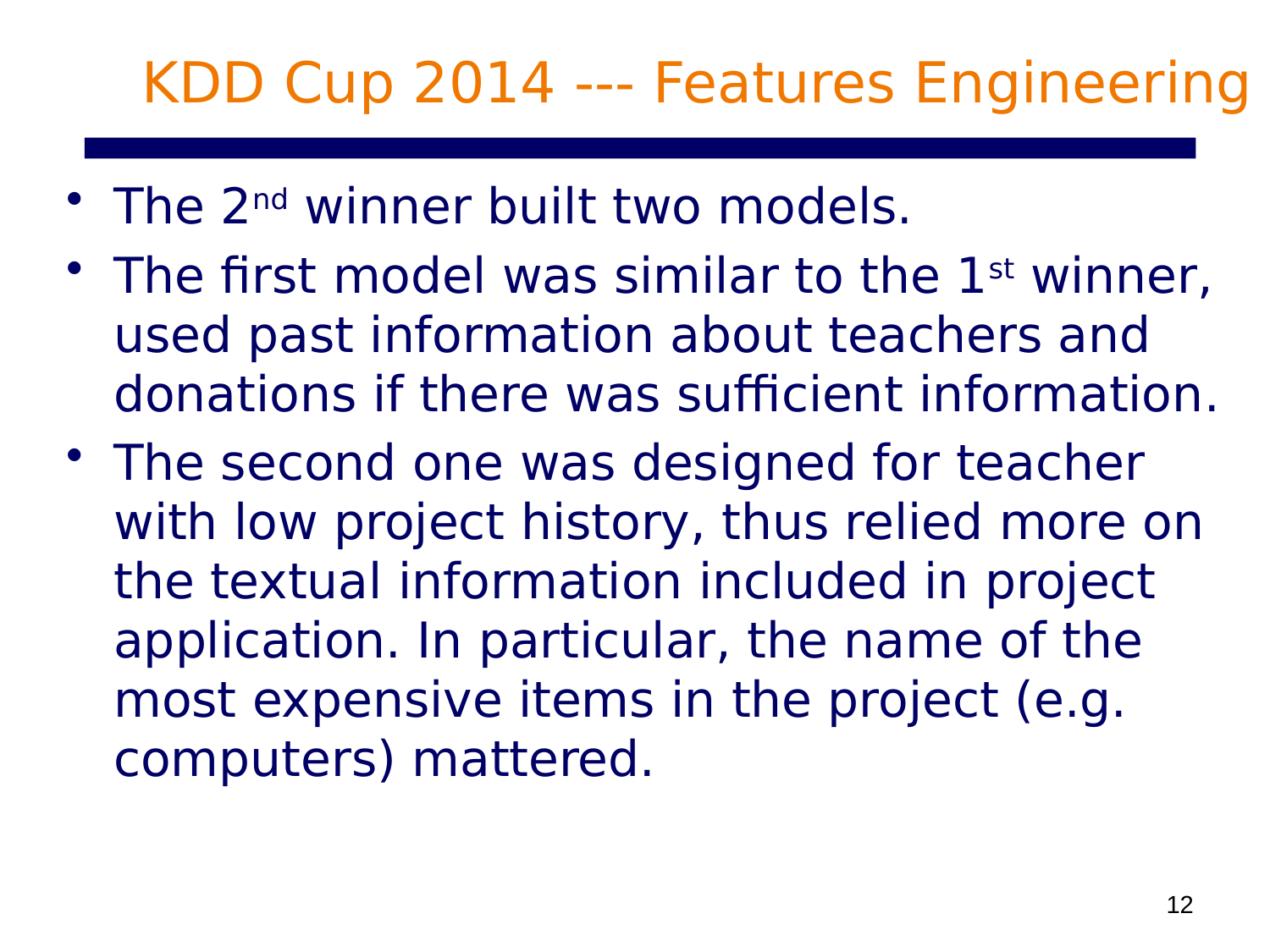

# KDD Cup 2014 --- Features Engineering
The 2nd winner built two models.
The first model was similar to the 1st winner, used past information about teachers and donations if there was sufficient information.
The second one was designed for teacher with low project history, thus relied more on the textual information included in project application. In particular, the name of the most expensive items in the project (e.g. computers) mattered.
12